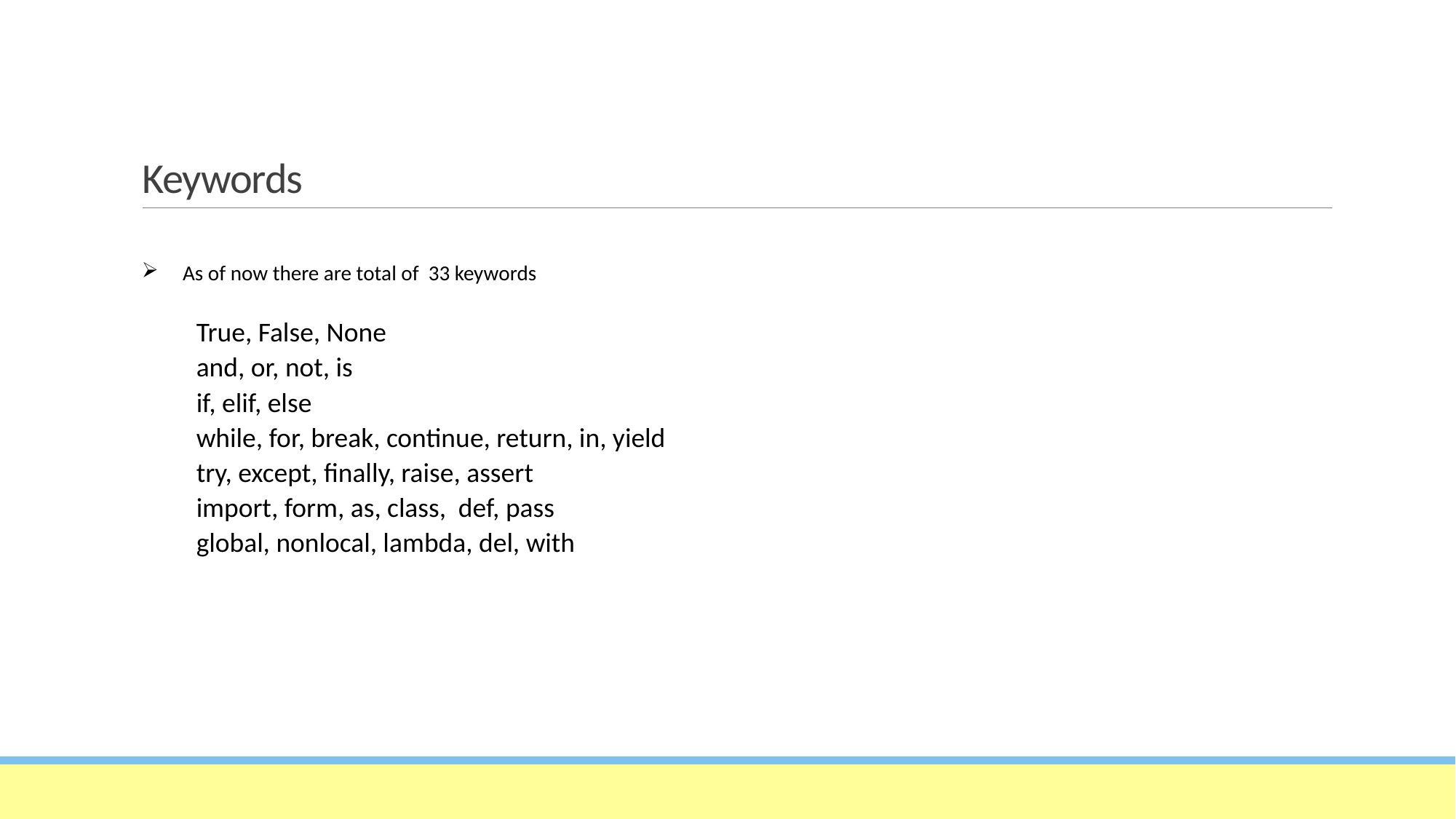

# Keywords
As of now there are total of  33 keywords

True, False, None
and, or, not, is
if, elif, else
while, for, break, continue, return, in, yield
try, except, finally, raise, assert
import, form, as, class,  def, pass
global, nonlocal, lambda, del, with